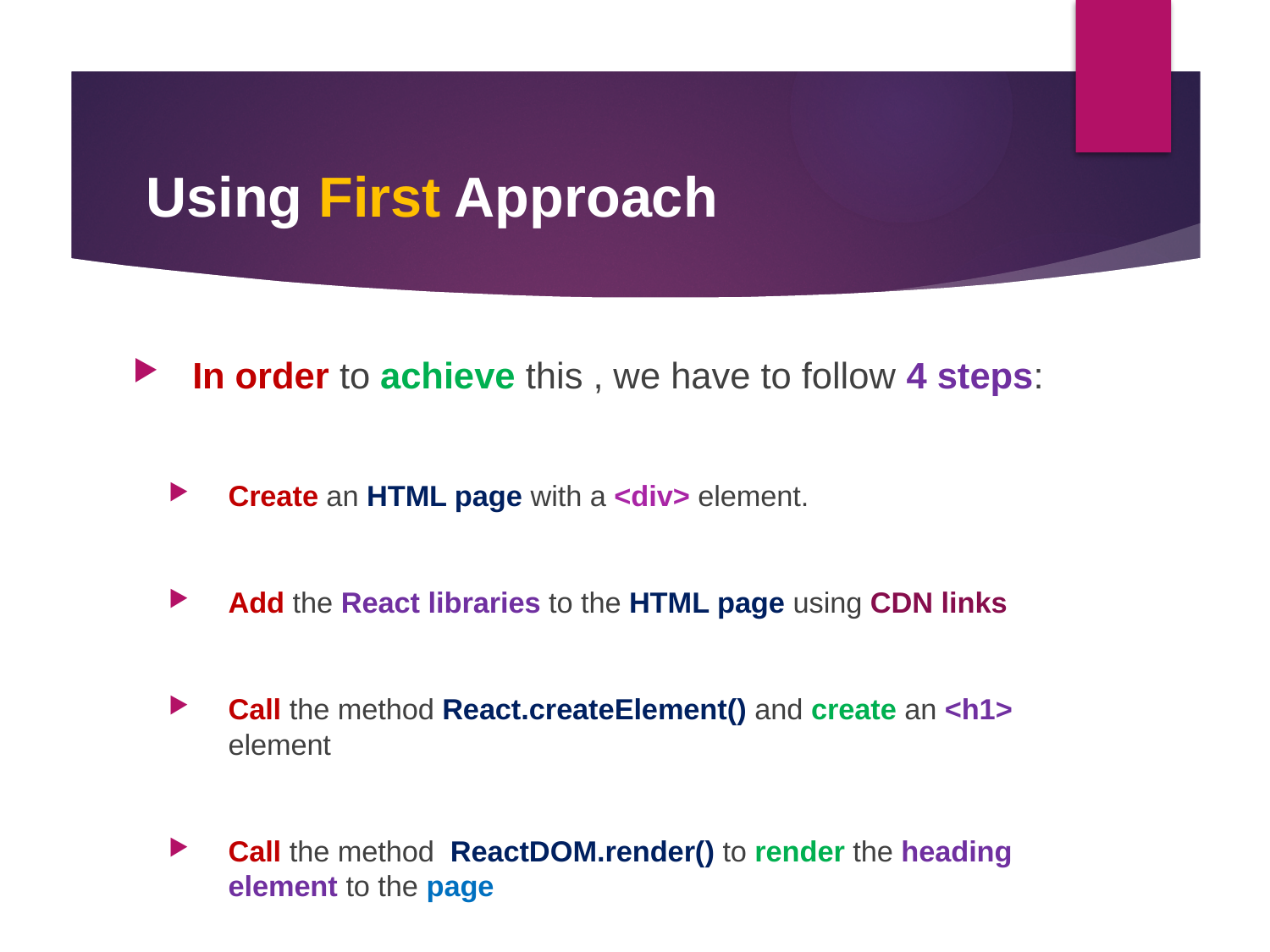

#

       Using First Approach
In order to achieve this , we have to follow 4 steps:

Create an HTML page with a <div> element.

Add the React libraries to the HTML page using CDN links

Call the method React.createElement() and create an <h1> element

Call the method  ReactDOM.render() to render the heading element to the page